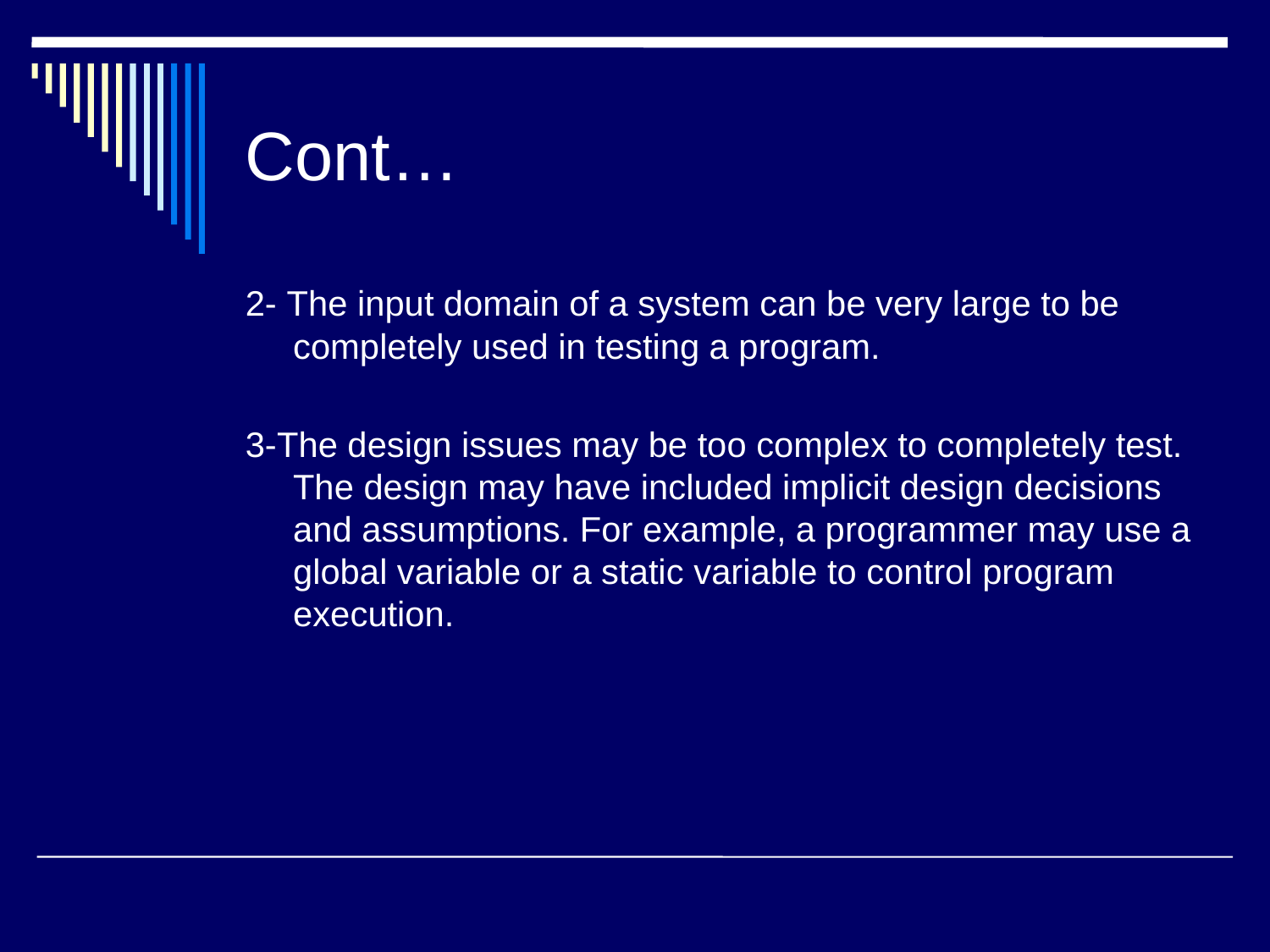

# Cont…
2- The input domain of a system can be very large to be completely used in testing a program.

3-The design issues may be too complex to completely test. The design may have included implicit design decisions and assumptions. For example, a programmer may use a global variable or a static variable to control program execution.